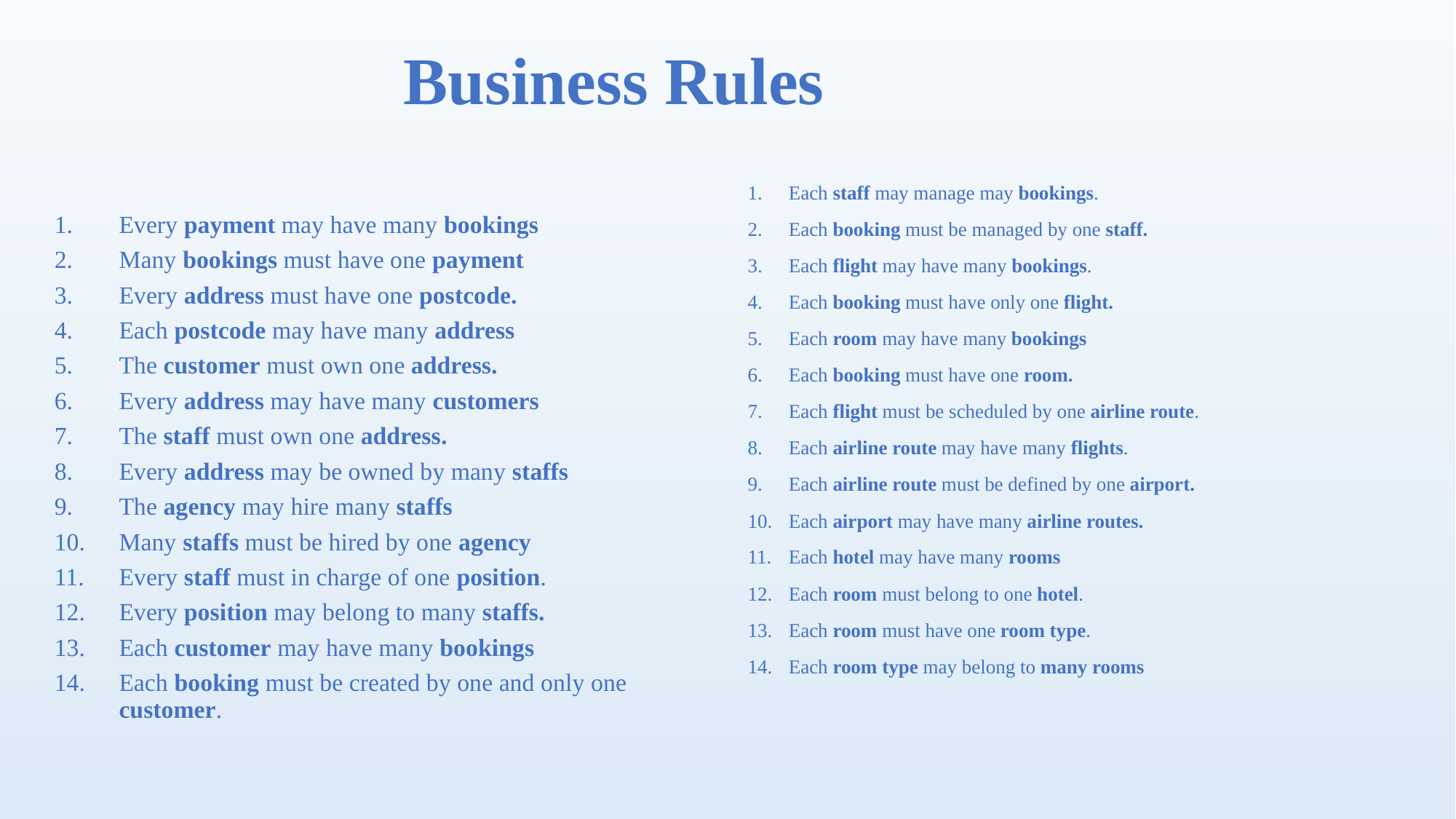

# Business Rules

Every payment may have many bookings
Many bookings must have one payment
Every address must have one postcode.
Each postcode may have many address
The customer must own one address.
Every address may have many customers
The staff must own one address.
Every address may be owned by many staffs
The agency may hire many staffs
Many staffs must be hired by one agency
Every staff must in charge of one position.
Every position may belong to many staffs.
Each customer may have many bookings
Each booking must be created by one and only one customer.

Each staff may manage may bookings.
Each booking must be managed by one staff.
Each flight may have many bookings.
Each booking must have only one flight.
Each room may have many bookings
Each booking must have one room.
Each flight must be scheduled by one airline route.
Each airline route may have many flights.
Each airline route must be defined by one airport.
Each airport may have many airline routes.
Each hotel may have many rooms
Each room must belong to one hotel.
Each room must have one room type.
Each room type may belong to many rooms